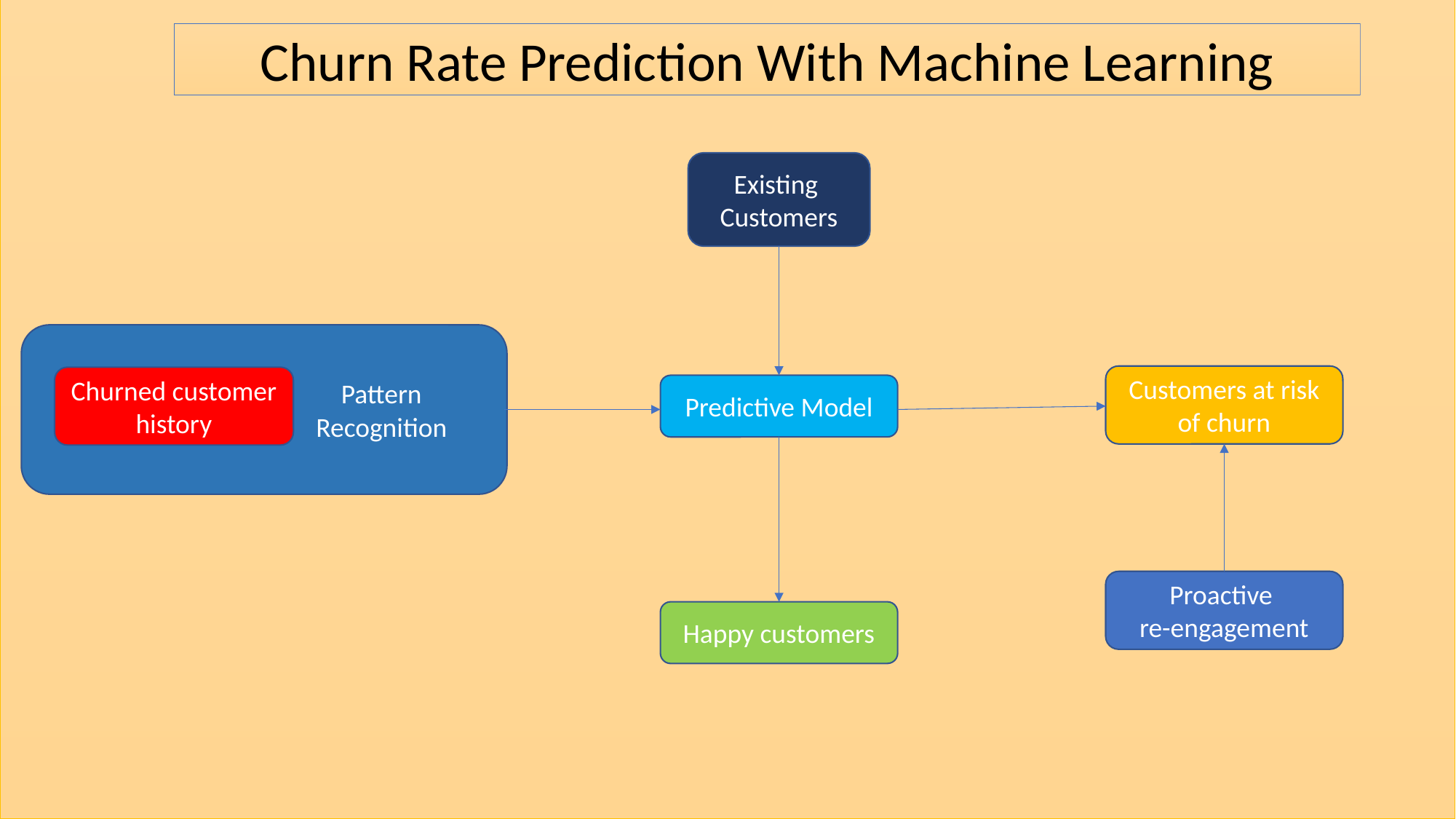

Churn Rate Prediction With Machine Learning
Existing
Customers
                                      Pattern
                                      Recognition
Customers at risk of churn
Churned customer history
Predictive Model
Proactive
re-engagement
Happy customers